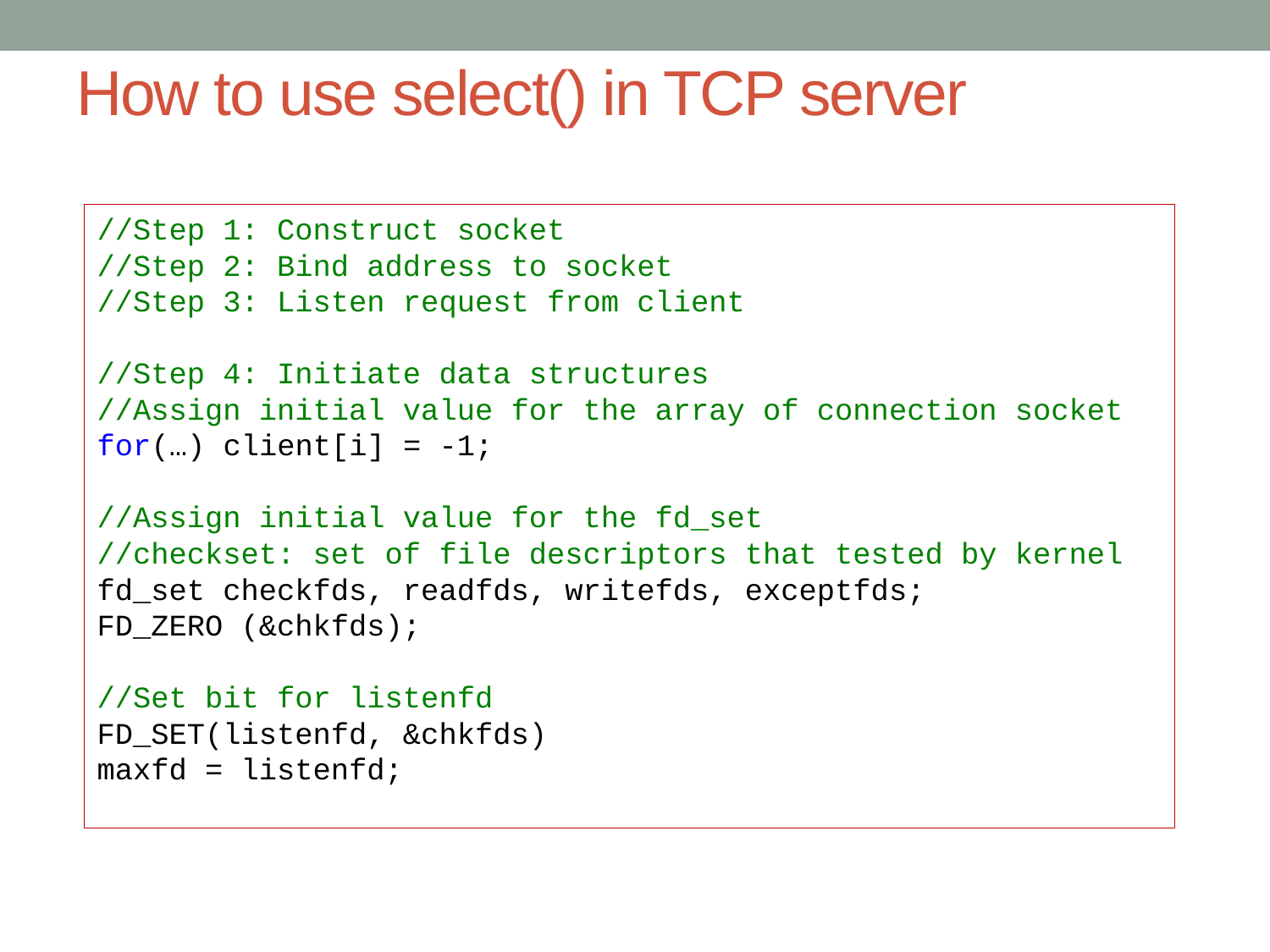

# How to use select() in TCP server
//Step 1: Construct socket
//Step 2: Bind address to socket
//Step 3: Listen request from client

//Step 4: Initiate data structures
//Assign initial value for the array of connection socket
for(…) client[i] = -1;

//Assign initial value for the fd_set
//checkset: set of file descriptors that tested by kernel
fd_set checkfds, readfds, writefds, exceptfds;
FD_ZERO (&chkfds);

//Set bit for listenfd
FD_SET(listenfd, &chkfds)
maxfd = listenfd;